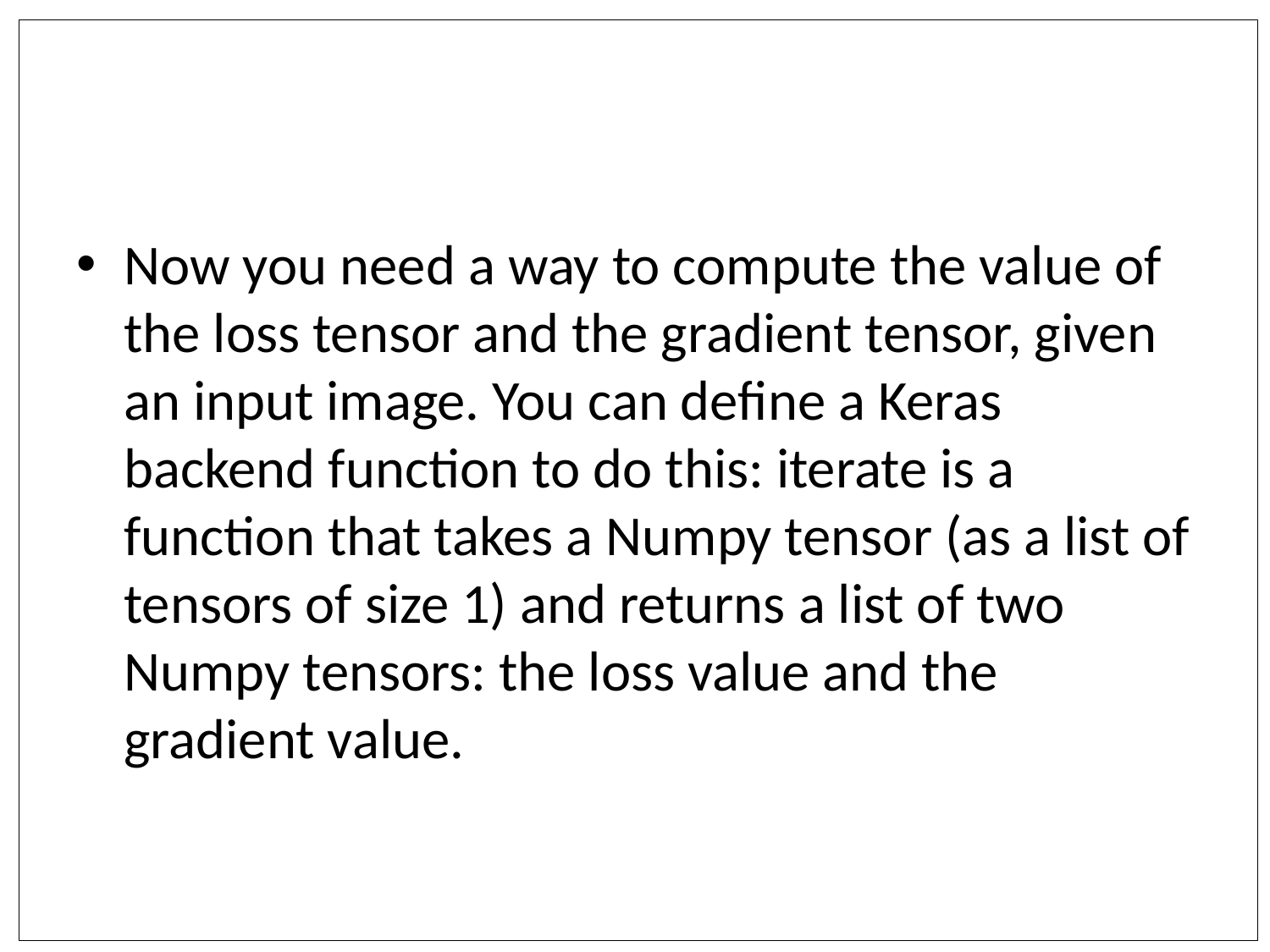

#
Now you need a way to compute the value of the loss tensor and the gradient tensor, given an input image. You can define a Keras backend function to do this: iterate is a function that takes a Numpy tensor (as a list of tensors of size 1) and returns a list of two Numpy tensors: the loss value and the gradient value.